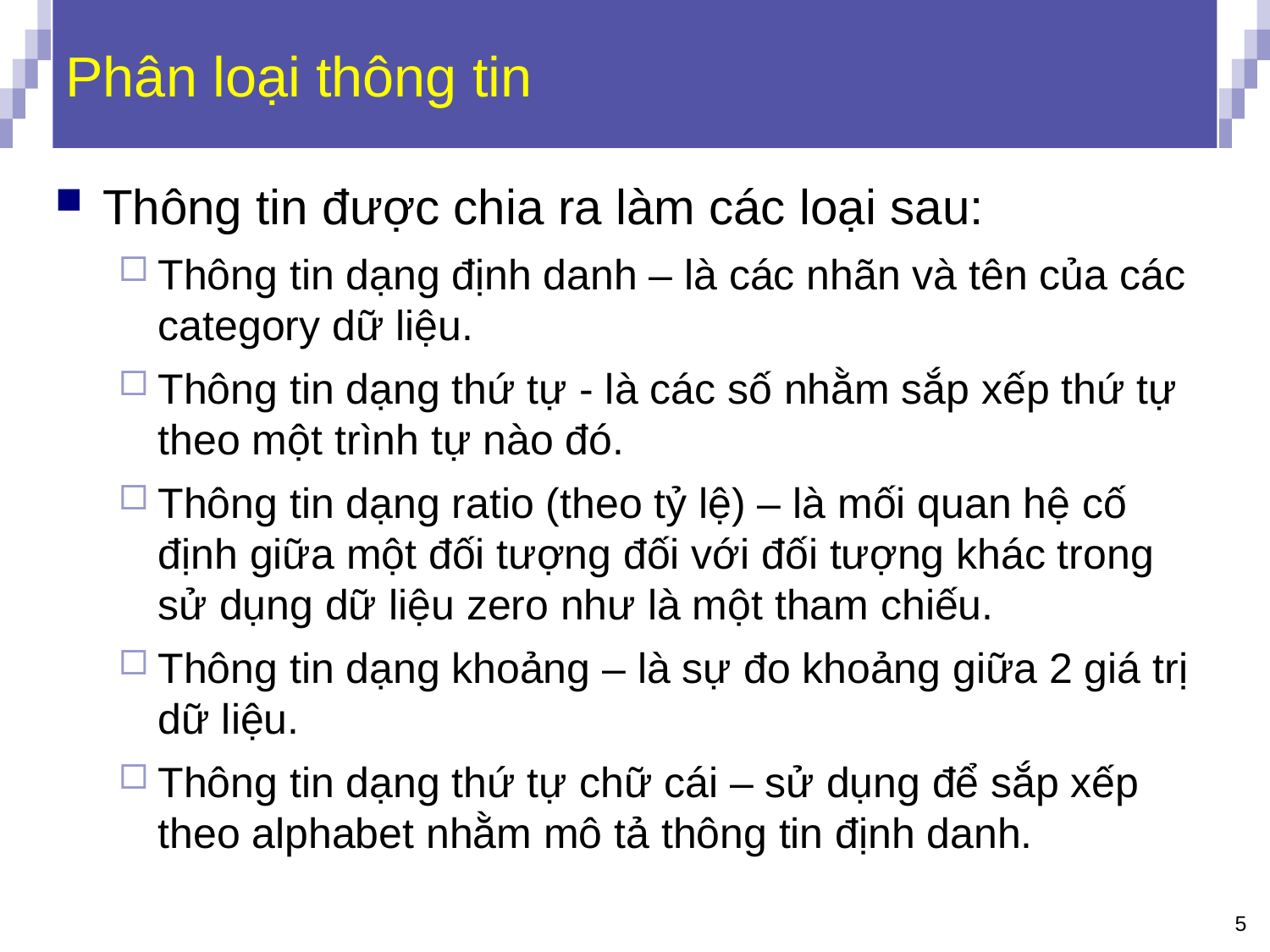

# Phân loại thông tin
Thông tin được chia ra làm các loại sau:
Thông tin dạng định danh – là các nhãn và tên của các
category dữ liệu.
Thông tin dạng thứ tự - là các số nhằm sắp xếp thứ tự
theo một trình tự nào đó.
Thông tin dạng ratio (theo tỷ lệ) – là mối quan hệ cố
định giữa một đối tượng đối với đối tượng khác trong
sử dụng dữ liệu zero như là một tham chiếu.
Thông tin dạng khoảng – là sự đo khoảng giữa 2 giá trị
dữ liệu.
Thông tin dạng thứ tự chữ cái – sử dụng để sắp xếp
theo alphabet nhằm mô tả thông tin định danh.
5